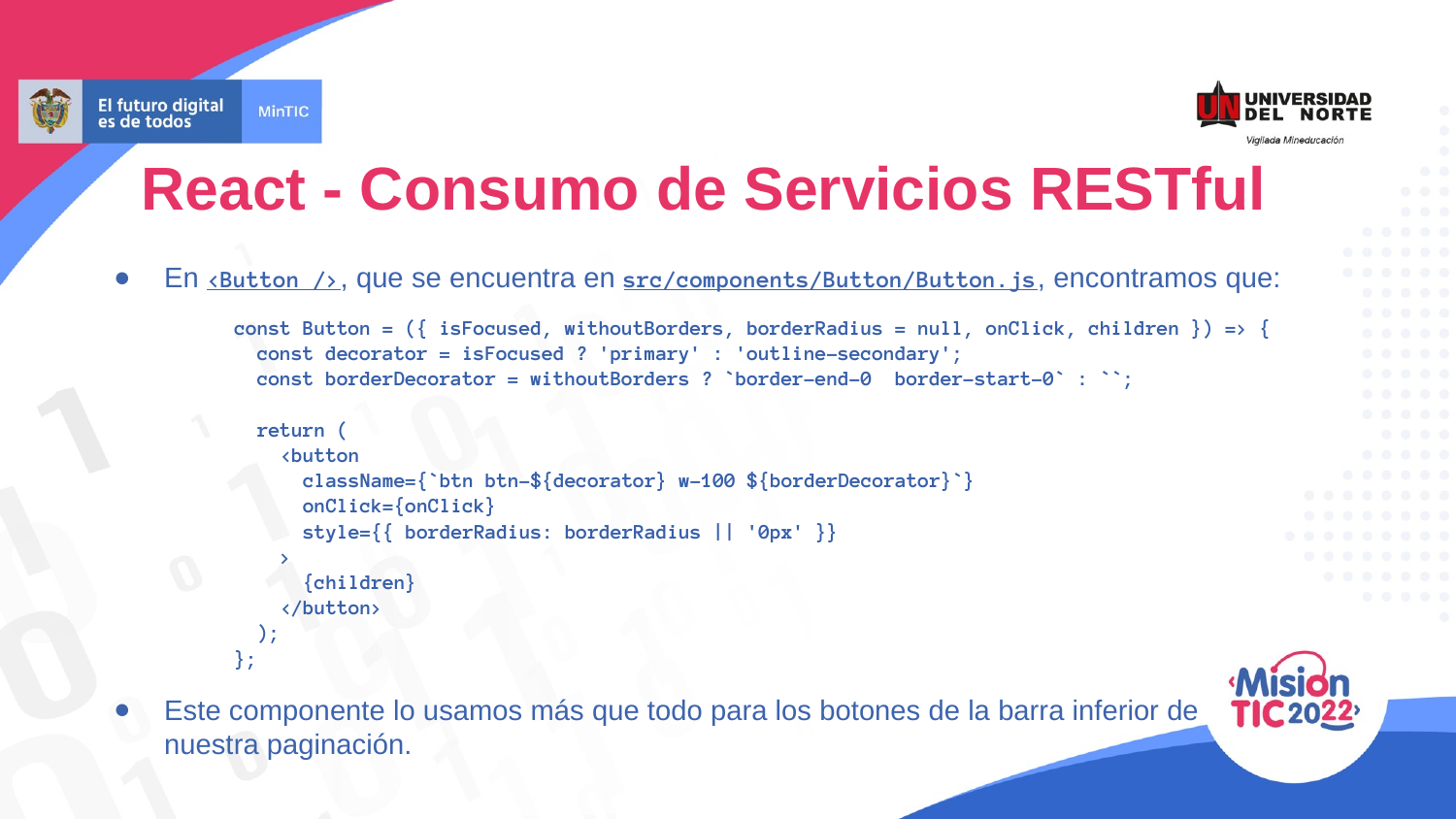

React - Consumo de Servicios RESTful
En <Button />, que se encuentra en src/components/Button/Button.js, encontramos que:
const Button = ({ isFocused, withoutBorders, borderRadius = null, onClick, children }) => {
  const decorator = isFocused ? 'primary' : 'outline-secondary';
  const borderDecorator = withoutBorders ? `border-end-0  border-start-0` : ``;

  return (
    <button
      className={`btn btn-${decorator} w-100 ${borderDecorator}`}
      onClick={onClick}
      style={{ borderRadius: borderRadius || '0px' }}
    >
      {children}
    </button>
  );
};

Este componente lo usamos más que todo para los botones de la barra inferior de
nuestra paginación.